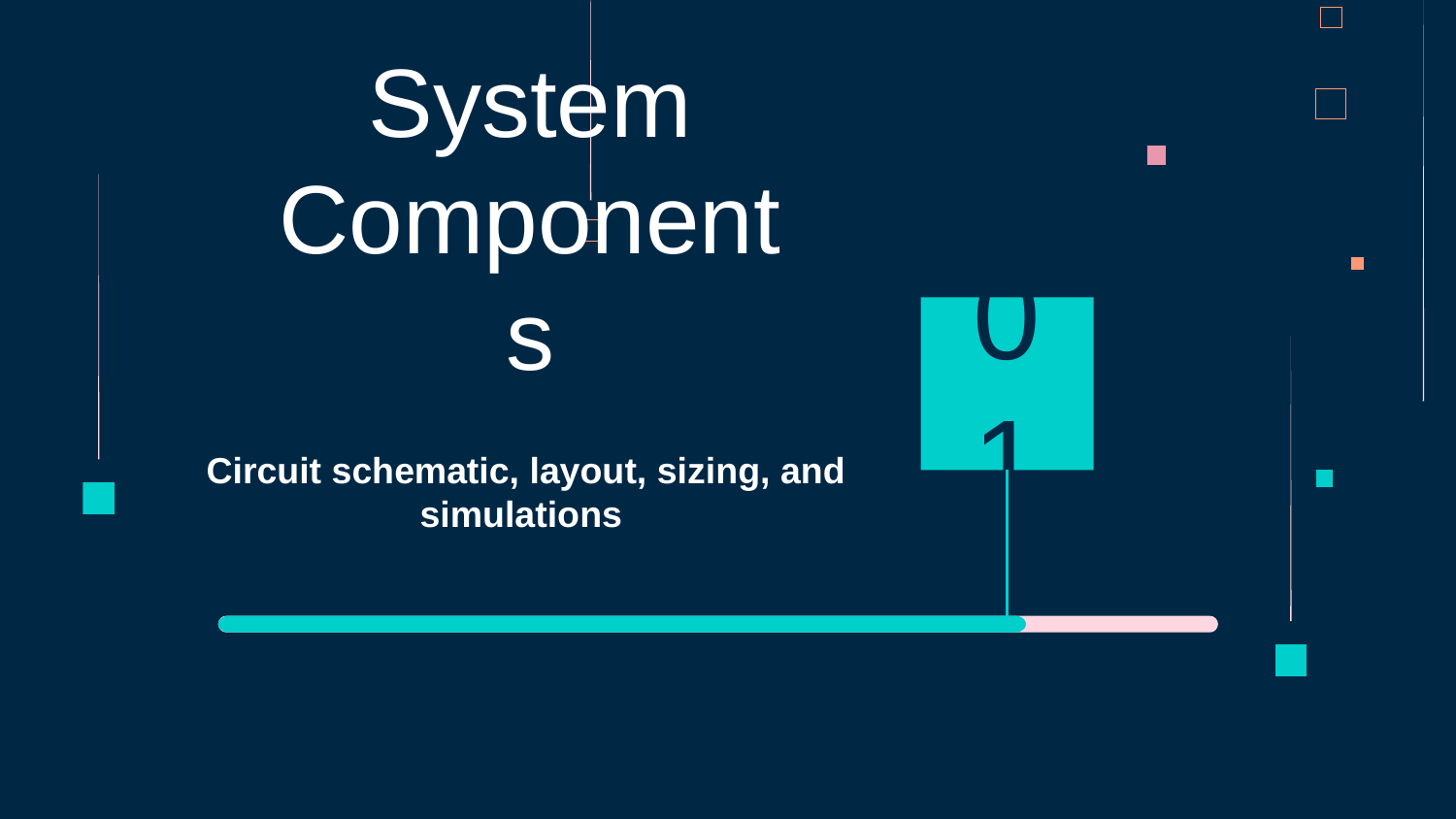

# System Components

01
Circuit schematic, layout, sizing, and simulations